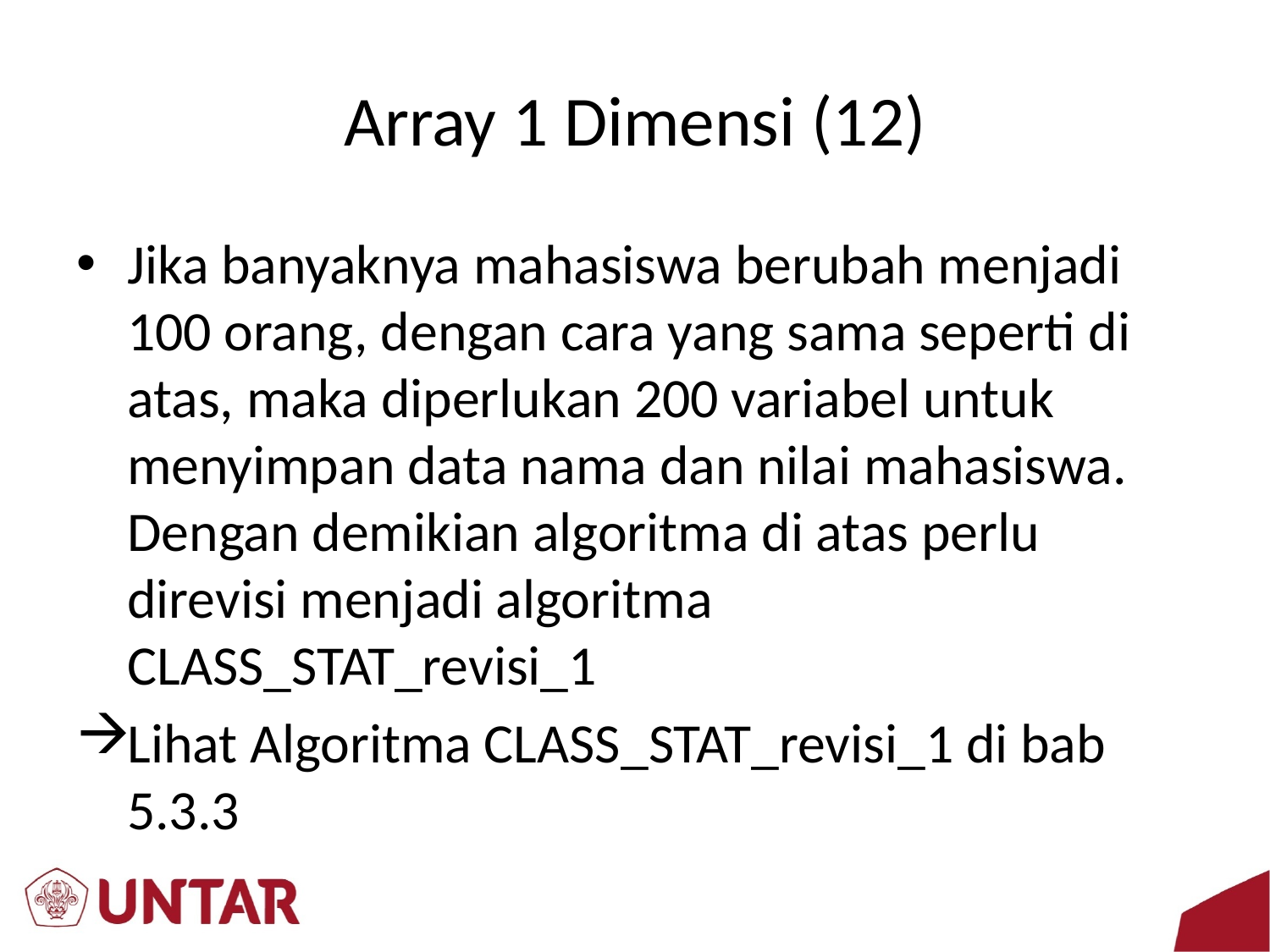

# Array 1 Dimensi (12)
Jika banyaknya mahasiswa berubah menjadi 100 orang, dengan cara yang sama seperti di atas, maka diperlukan 200 variabel untuk menyimpan data nama dan nilai mahasiswa. Dengan demikian algoritma di atas perlu direvisi menjadi algoritma CLASS_STAT_revisi_1
Lihat Algoritma CLASS_STAT_revisi_1 di bab 5.3.3